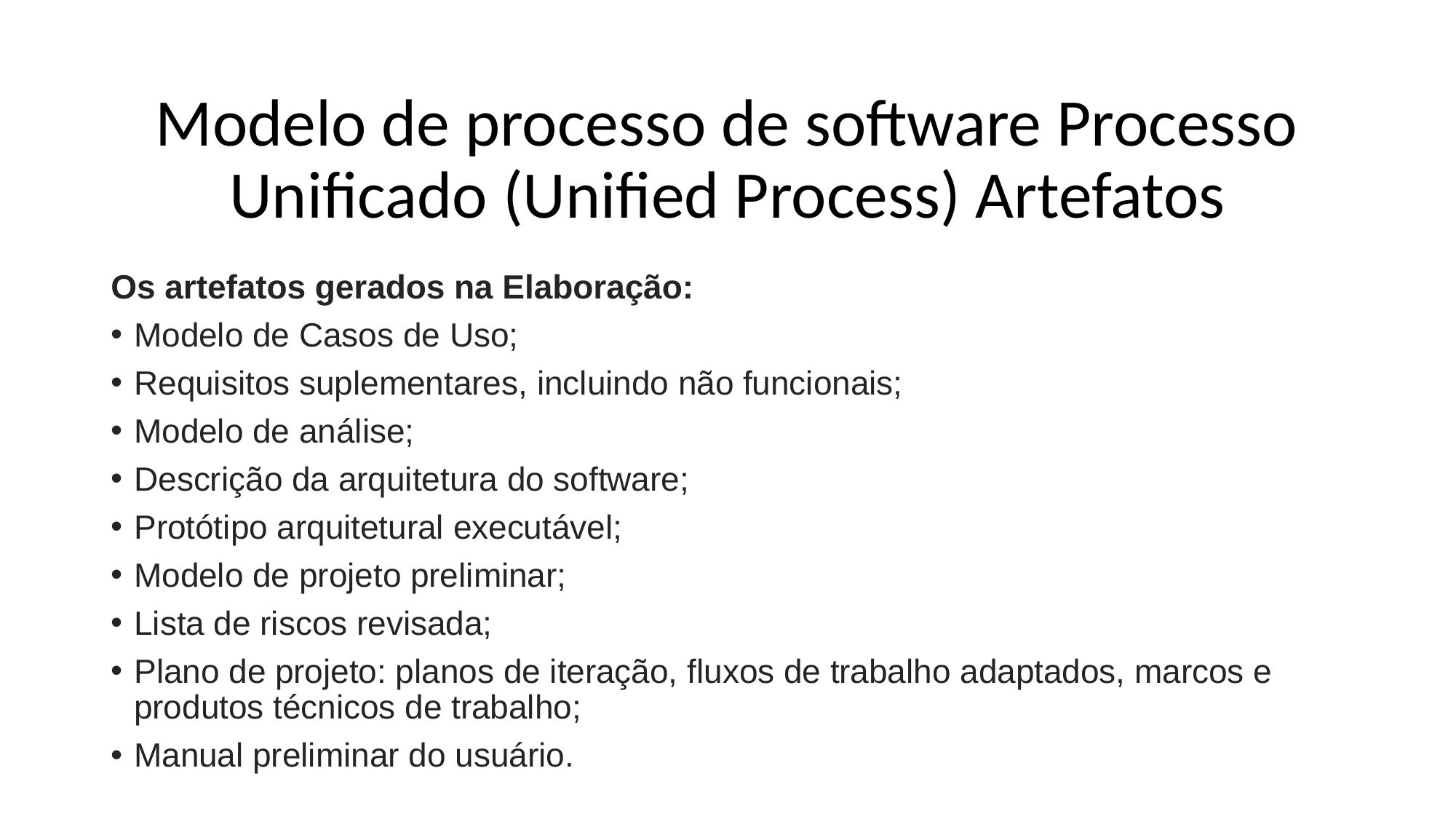

# Modelo de processo de software Processo Unificado (Unified Process) Artefatos
Os artefatos gerados na Elaboração:
Modelo de Casos de Uso;
Requisitos suplementares, incluindo não funcionais;
Modelo de análise;
Descrição da arquitetura do software;
Protótipo arquitetural executável;
Modelo de projeto preliminar;
Lista de riscos revisada;
Plano de projeto: planos de iteração, fluxos de trabalho adaptados, marcos e produtos técnicos de trabalho;
Manual preliminar do usuário.